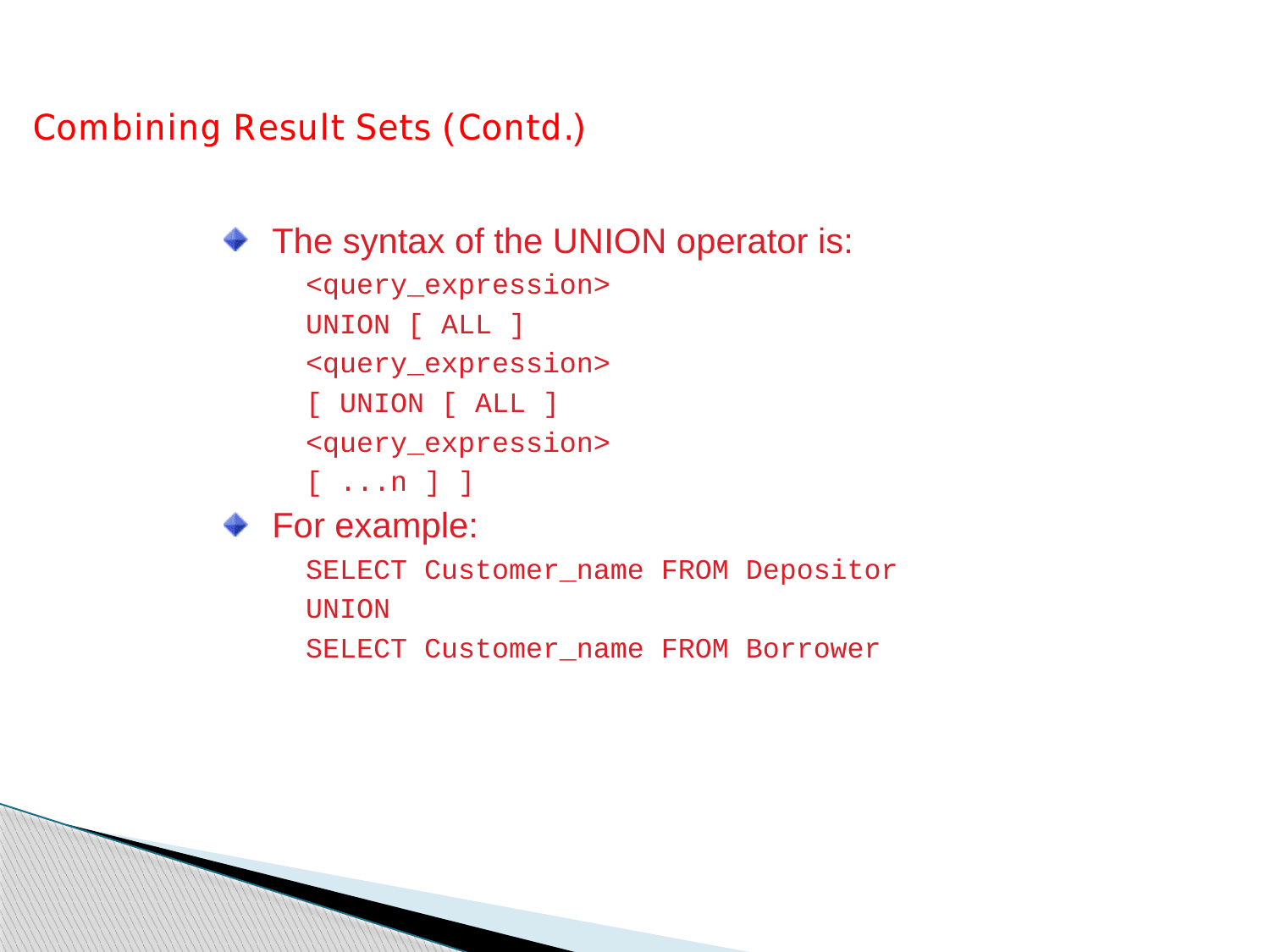

Combining Result Sets (Contd.)
The syntax of the UNION operator is:
	  <query_expression>
	  UNION [ ALL ]
	  <query_expression>
	  [ UNION [ ALL ]
	  <query_expression>
	  [ ...n ] ]
For example:
	  SELECT Customer_name FROM Depositor
	  UNION
	  SELECT Customer_name FROM Borrower